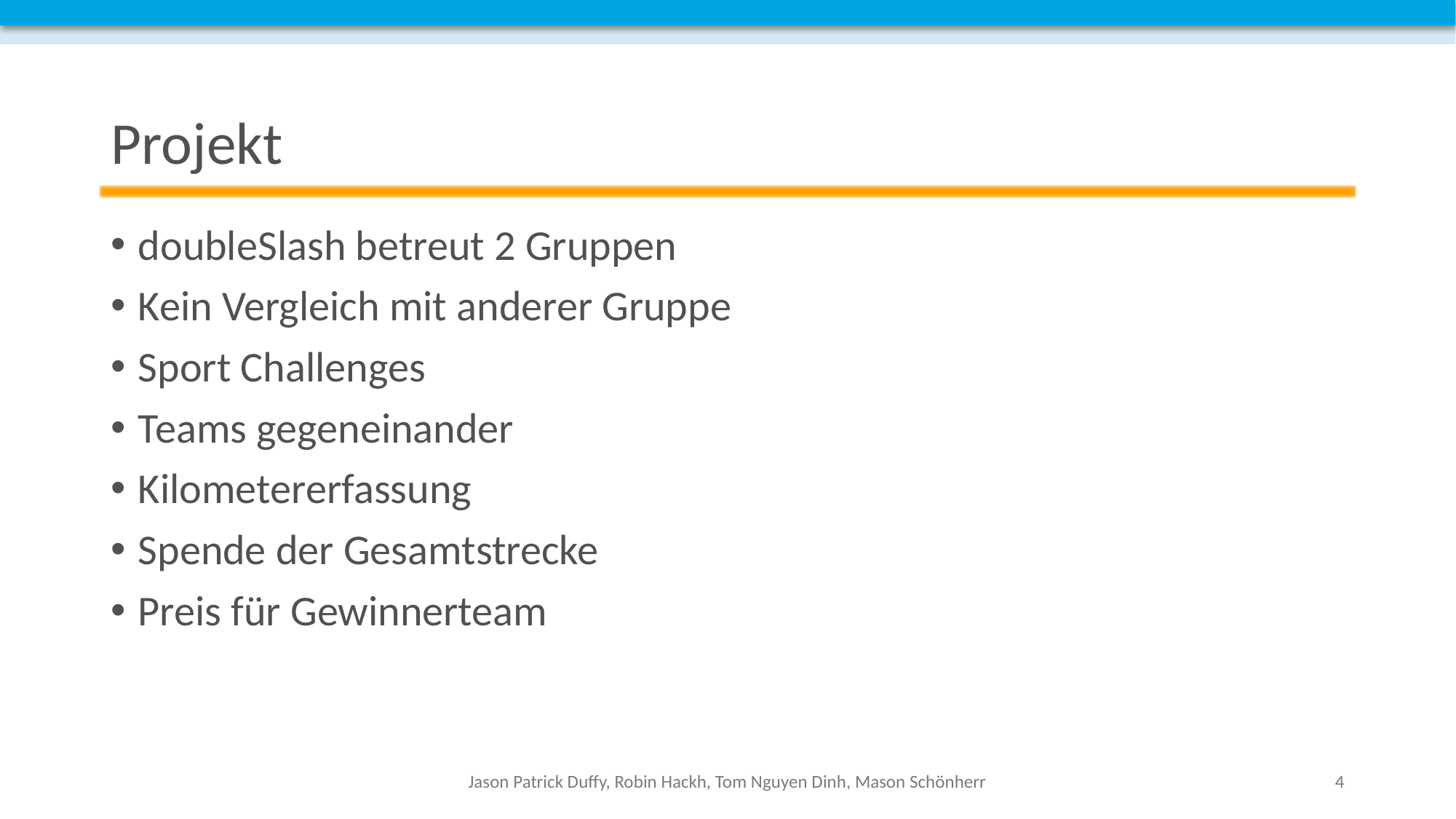

# Projekt
doubleSlash betreut 2 Gruppen
Kein Vergleich mit anderer Gruppe
Sport Challenges
Teams gegeneinander
Kilometererfassung
Spende der Gesamtstrecke
Preis für Gewinnerteam

Jason Patrick Duffy, Robin Hackh, Tom Nguyen Dinh, Mason Schönherr
4